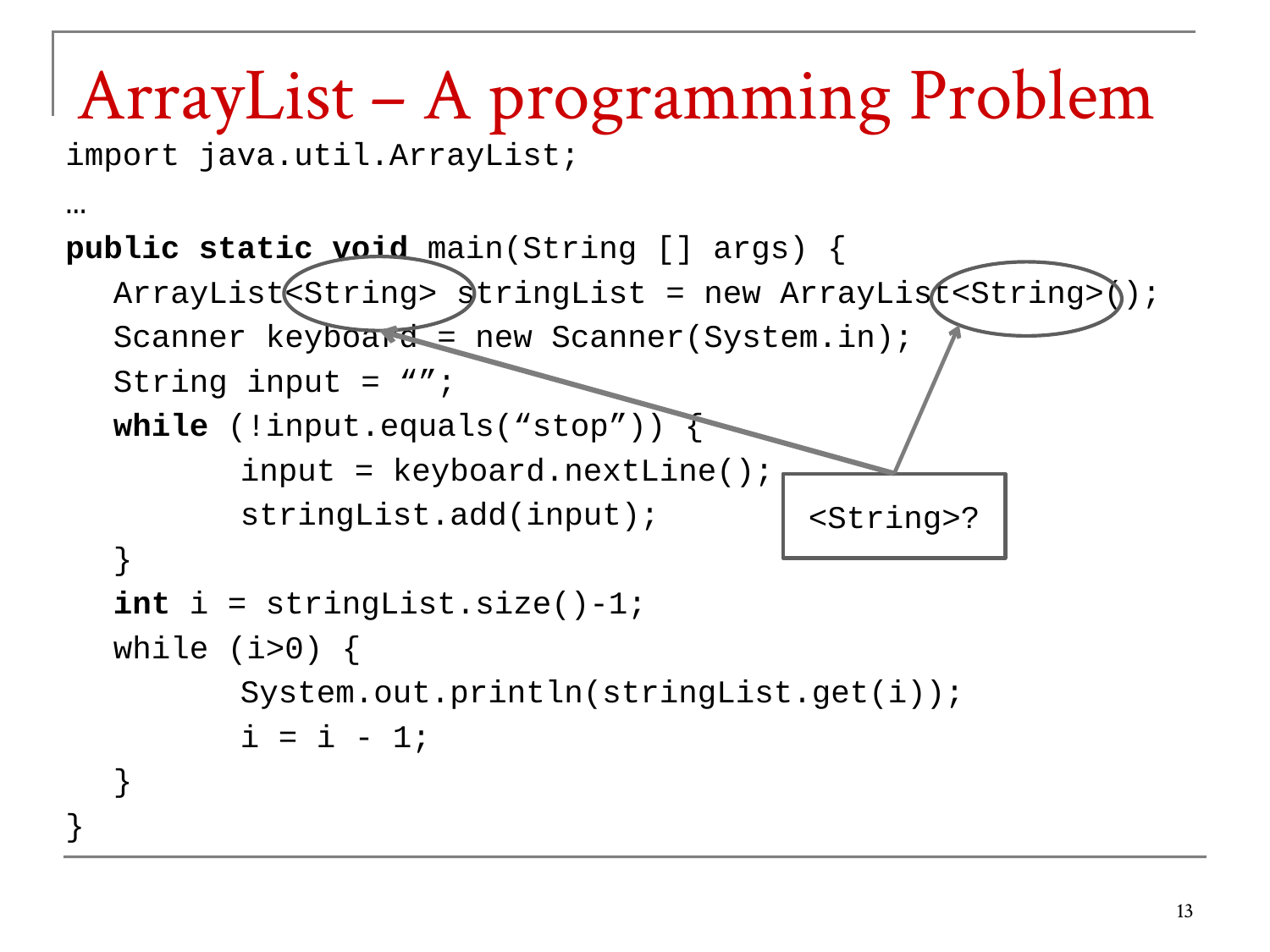

# ArrayList – A programming Problem
import java.util.ArrayList;
…
public static void main(String [] args) {
	ArrayList<String> stringList = new ArrayList<String>();
	Scanner keyboard = new Scanner(System.in);
	String input = “”;
	while (!input.equals(“stop”)) {
		input = keyboard.nextLine();
		stringList.add(input);
	}
	int i = stringList.size()-1;
	while (i>0) {
		System.out.println(stringList.get(i));
		i = i - 1;
	}
}

<String>?
13